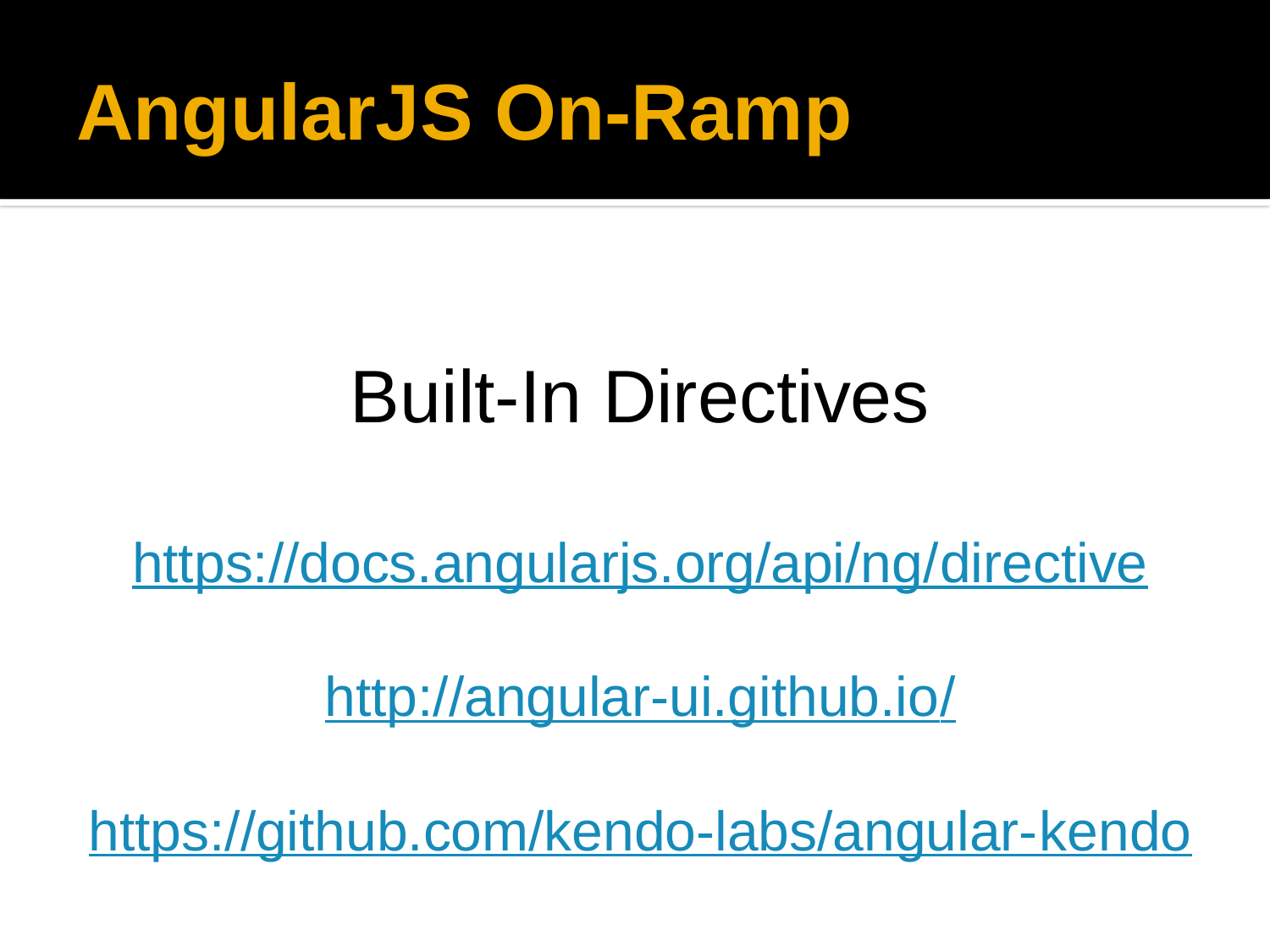

# AngularJS On-Ramp

Built-In Directives

https://docs.angularjs.org/api/ng/directive

http://angular-ui.github.io/

https://github.com/kendo-labs/angular-kendo